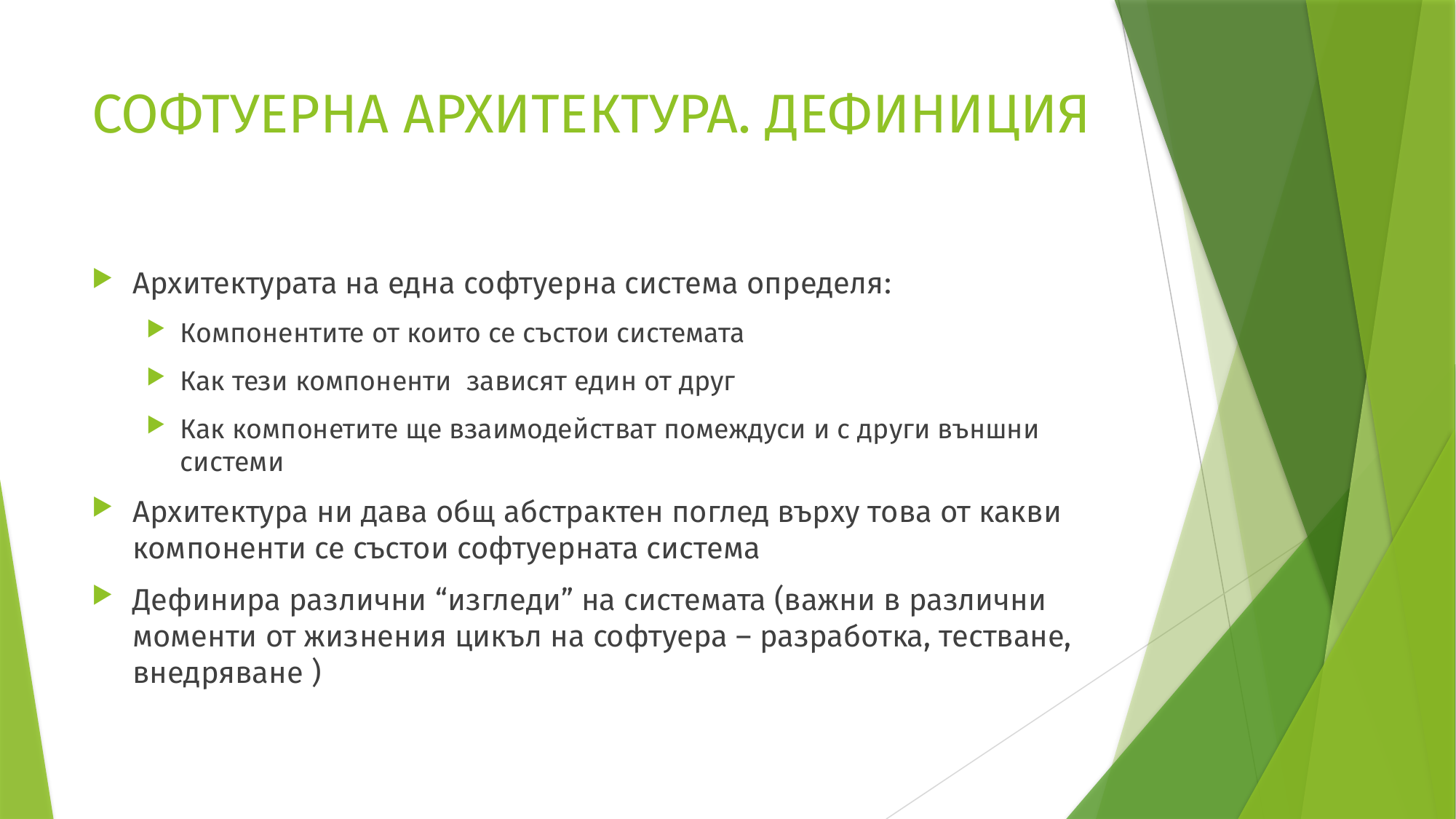

# СОФТУЕРНА АРХИТЕКТУРА. ДЕФИНИЦИЯ
Архитектурата на една софтуерна система определя:
Компонентите от които се състои системата
Как тези компоненти  зависят един от друг
Как компонетите ще взаимодействат помеждуси и с други външни системи
Архитектура ни дава общ абстрактен поглед върху това от какви компоненти се състои софтуерната система
Дефинира различни “изгледи” на системата (важни в различни моменти от жизнения цикъл на софтуера – разработка, тестване, внедряване )